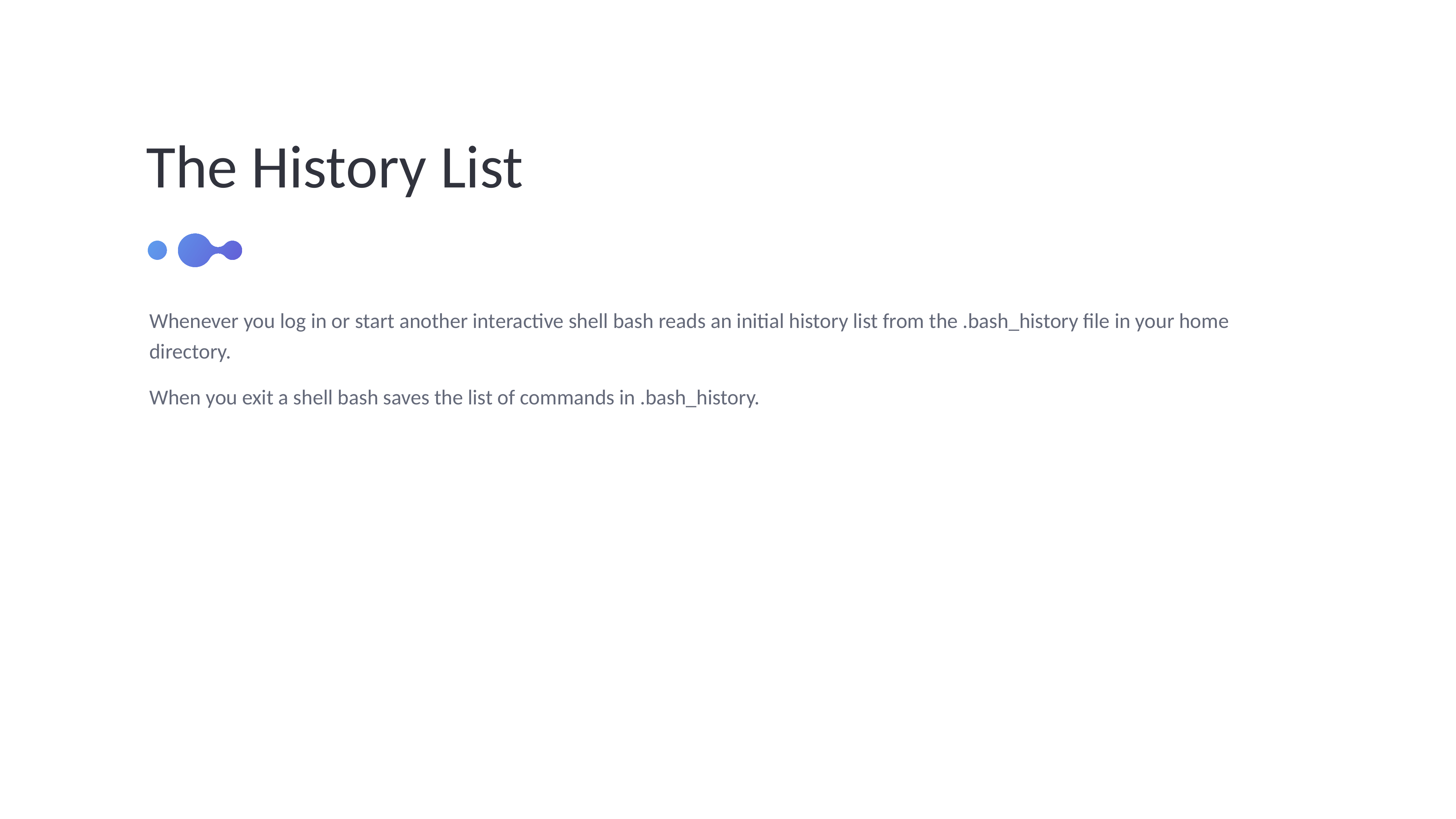

The History List

Whenever you log in or start another interactive shell bash reads an initial history list from the .bash_history file in your home directory.
When you exit a shell bash saves the list of commands in .bash_history.